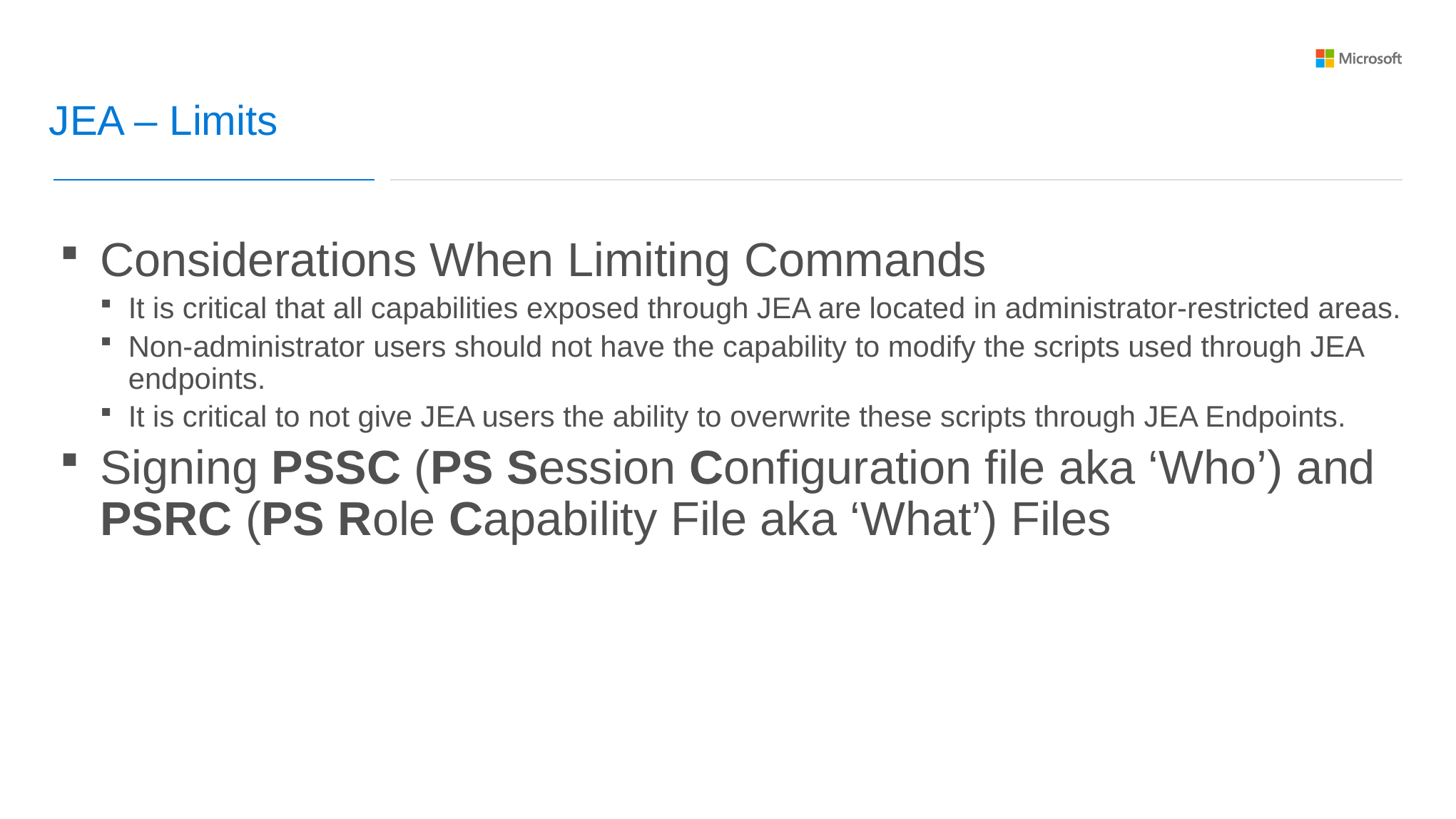

JEA – Limits
Considerations When Limiting Commands
It is critical that all capabilities exposed through JEA are located in administrator-restricted areas.
Non-administrator users should not have the capability to modify the scripts used through JEA endpoints.
It is critical to not give JEA users the ability to overwrite these scripts through JEA Endpoints.
Signing PSSC (PS Session Configuration file aka ‘Who’) and PSRC (PS Role Capability File aka ‘What’) Files